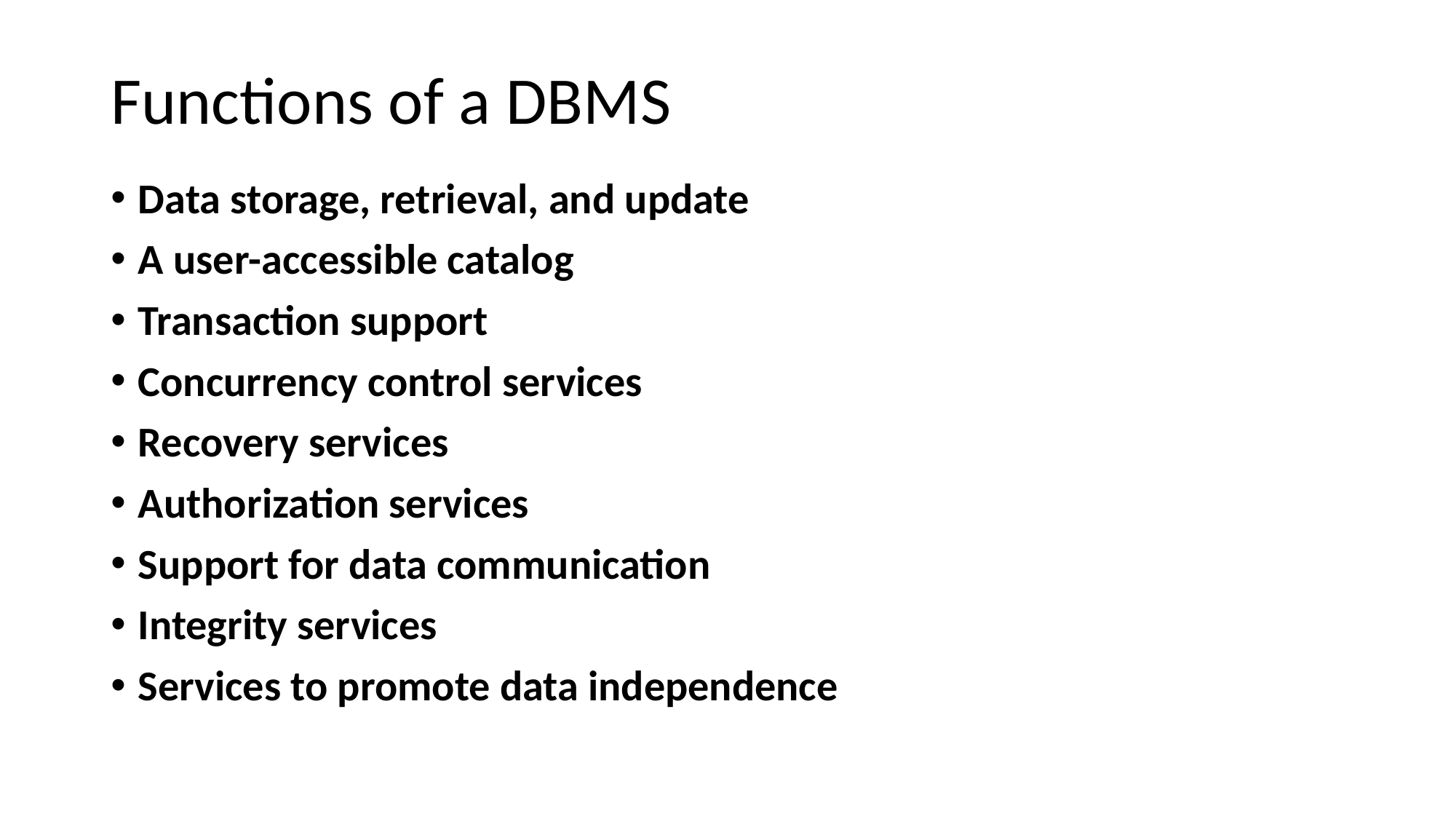

# Functions of a DBMS
Data storage, retrieval, and update
A user-accessible catalog
Transaction support
Concurrency control services
Recovery services
Authorization services
Support for data communication
Integrity services
Services to promote data independence